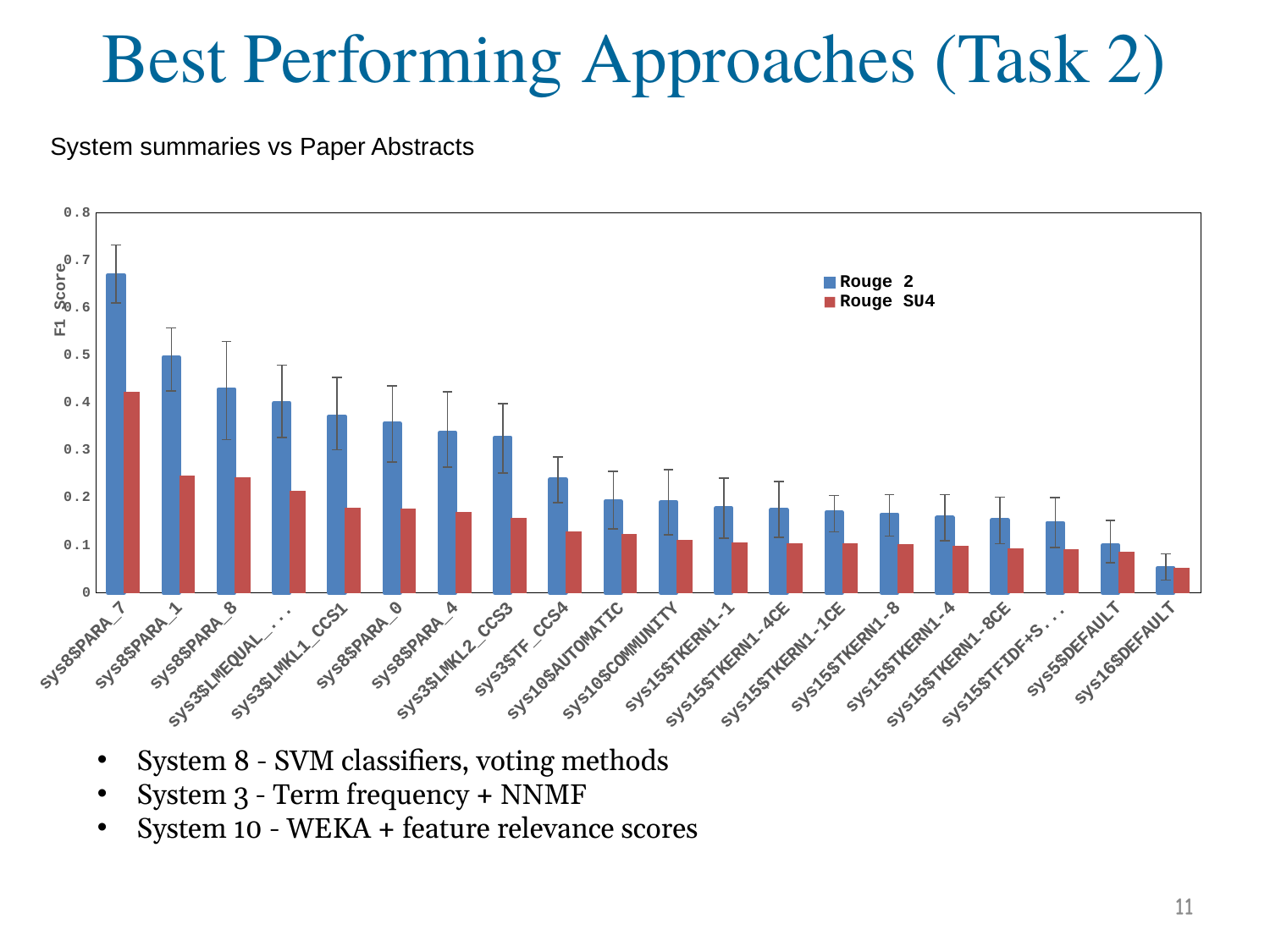

# Best Performing Approaches (Task 2)
System summaries vs Paper Abstracts

### Chart

| Category |  |  |
|---|---|---|
| sys8$PARA_7 | 0.66874 | 0.42291 |
| sys8$PARA_1 | 0.49562 | 0.24692 |
| sys8$PARA_8 | 0.42852 | 0.24355 |
| sys3$LMEQUAL_CCS2 | 0.39946 | 0.21432 |
| sys3$LMKL1_CCS1 | 0.37145 | 0.17854 |
| sys8$PARA_0 | 0.35642 | 0.17737 |
| sys8$PARA_4 | 0.33719 | 0.17008 |
| sys3$LMKL2_CCS3 | 0.32664 | 0.15771 |
| sys3$TF_CCS4 | 0.2385 | 0.12885 |
| sys10$AUTOMATIC | 0.19224 | 0.12411 |
| sys10$COMMUNITY | 0.19067 | 0.11134 |
| sys15$TKERN1-1 | 0.17784 | 0.10657 |
| sys15$TKERN1-4CE | 0.17509 | 0.10506 |
| sys15$TKERN1-1CE | 0.16904 | 0.1047 |
| sys15$TKERN1-8 | 0.16463 | 0.10225 |
| sys15$TKERN1-4 | 0.15795 | 0.09877 |
| sys15$TKERN1-8CE | 0.15348 | 0.0933 |
| sys15$TFIDF+ST+SL | 0.14722 | 0.09205 |
| sys5$DEFAULT | 0.09998 | 0.08683 |
| sys16$DEFAULT | 0.05251 | 0.05313 |
System 8 - SVM classifiers, voting methods
System 3 - Term frequency + NNMF
System 10 - WEKA + feature relevance scores

11
11